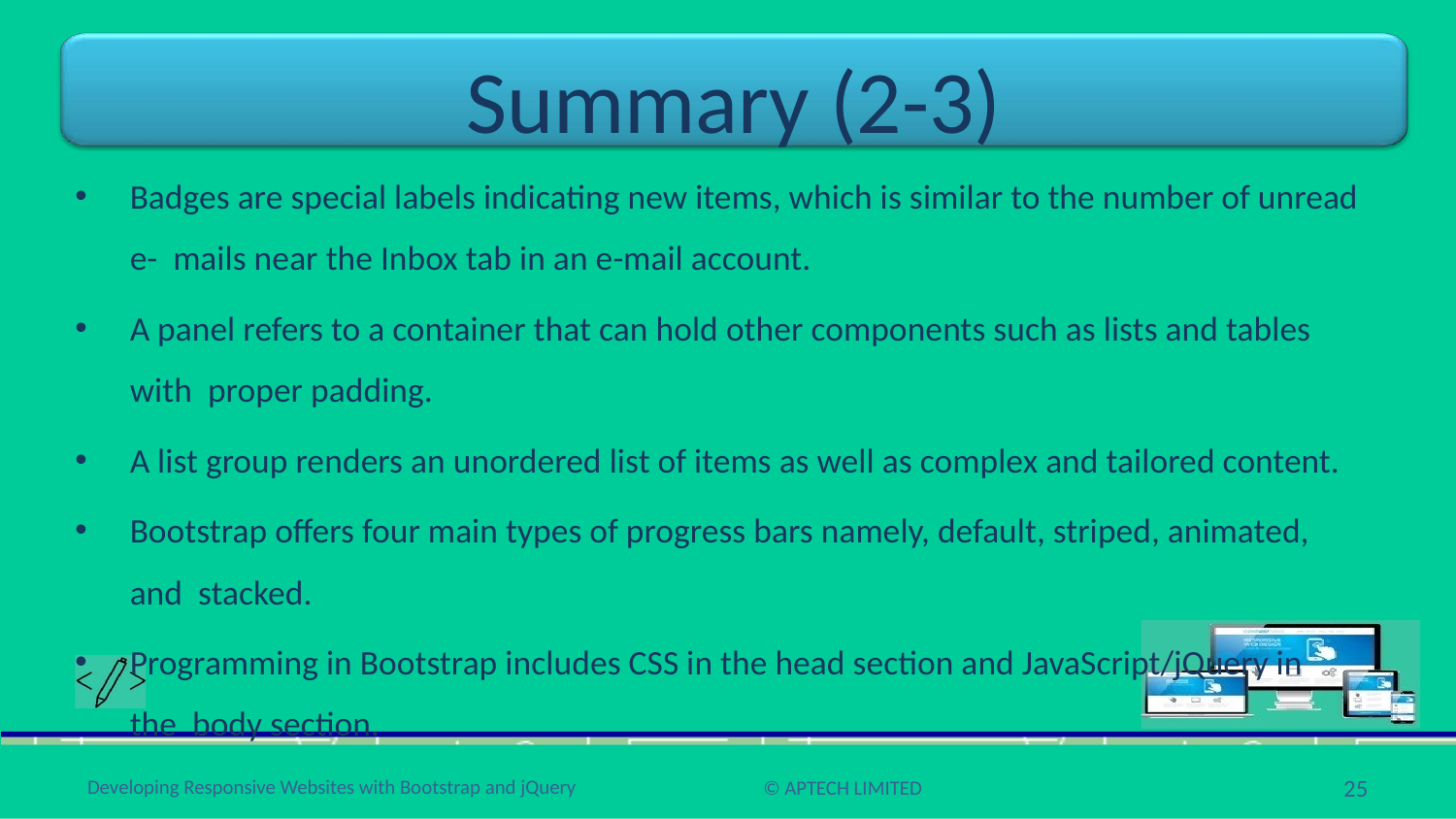

# Summary (2-3)
Badges are special labels indicating new items, which is similar to the number of unread e-  mails near the Inbox tab in an e-mail account.
A panel refers to a container that can hold other components such as lists and tables with  proper padding.
A list group renders an unordered list of items as well as complex and tailored content.
Bootstrap offers four main types of progress bars namely, default, striped, animated, and  stacked.
Programming in Bootstrap includes CSS in the head section and JavaScript/jQuery in the  body section.
25
Developing Responsive Websites with Bootstrap and jQuery
© APTECH LIMITED